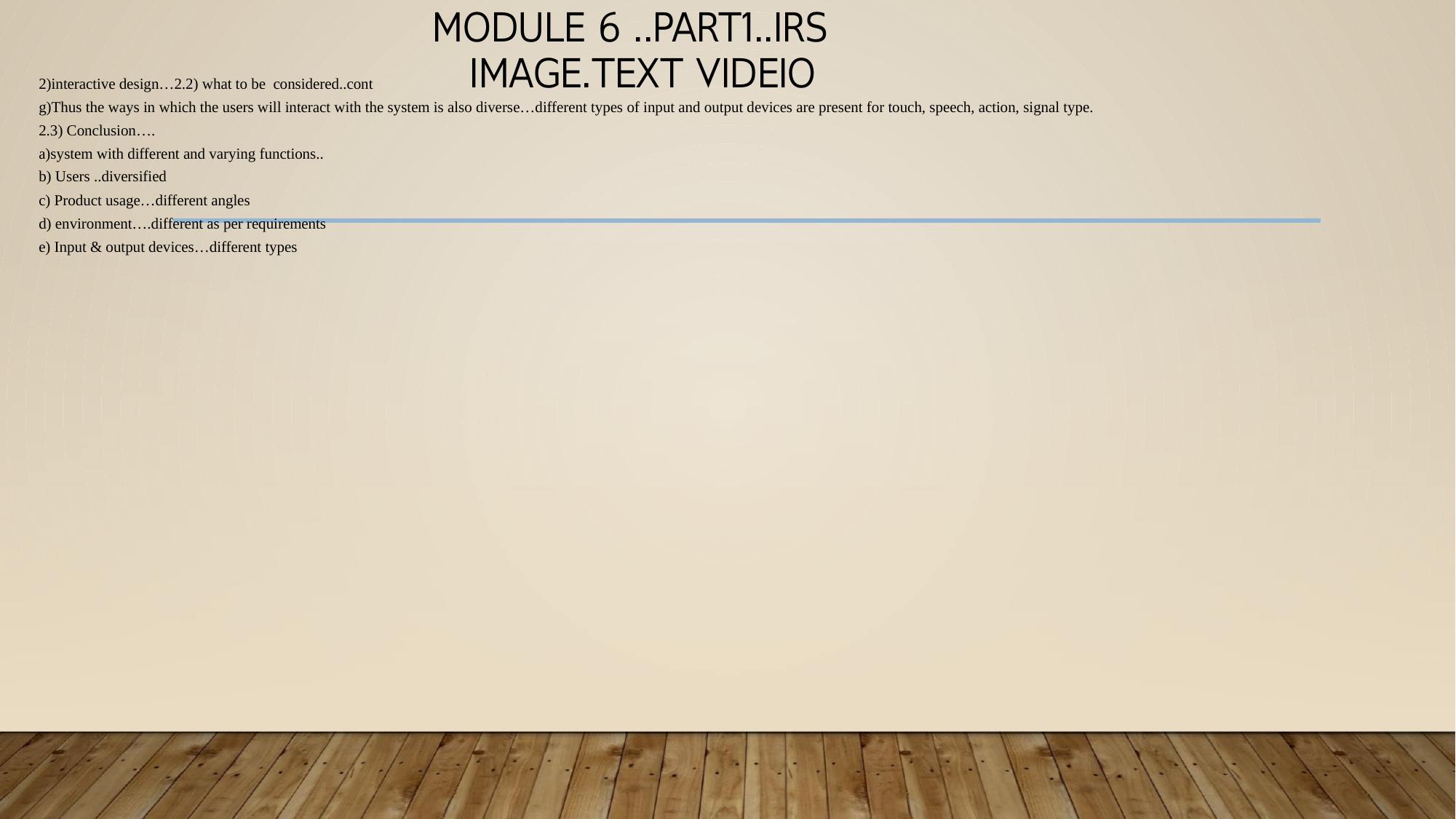

# MODULE 6 ..PART1..IRS IMAGE.TEXT VIDEIO

2)interactive design…2.2) what to be  considered..cont
g)Thus the ways in which the users will interact with the system is also diverse…different types of input and output devices are present for touch, speech, action, signal type.
2.3) Conclusion….
a)system with different and varying functions..
b) Users ..diversified
c) Product usage…different angles
d) environment….different as per requirements
e) Input & output devices…different types